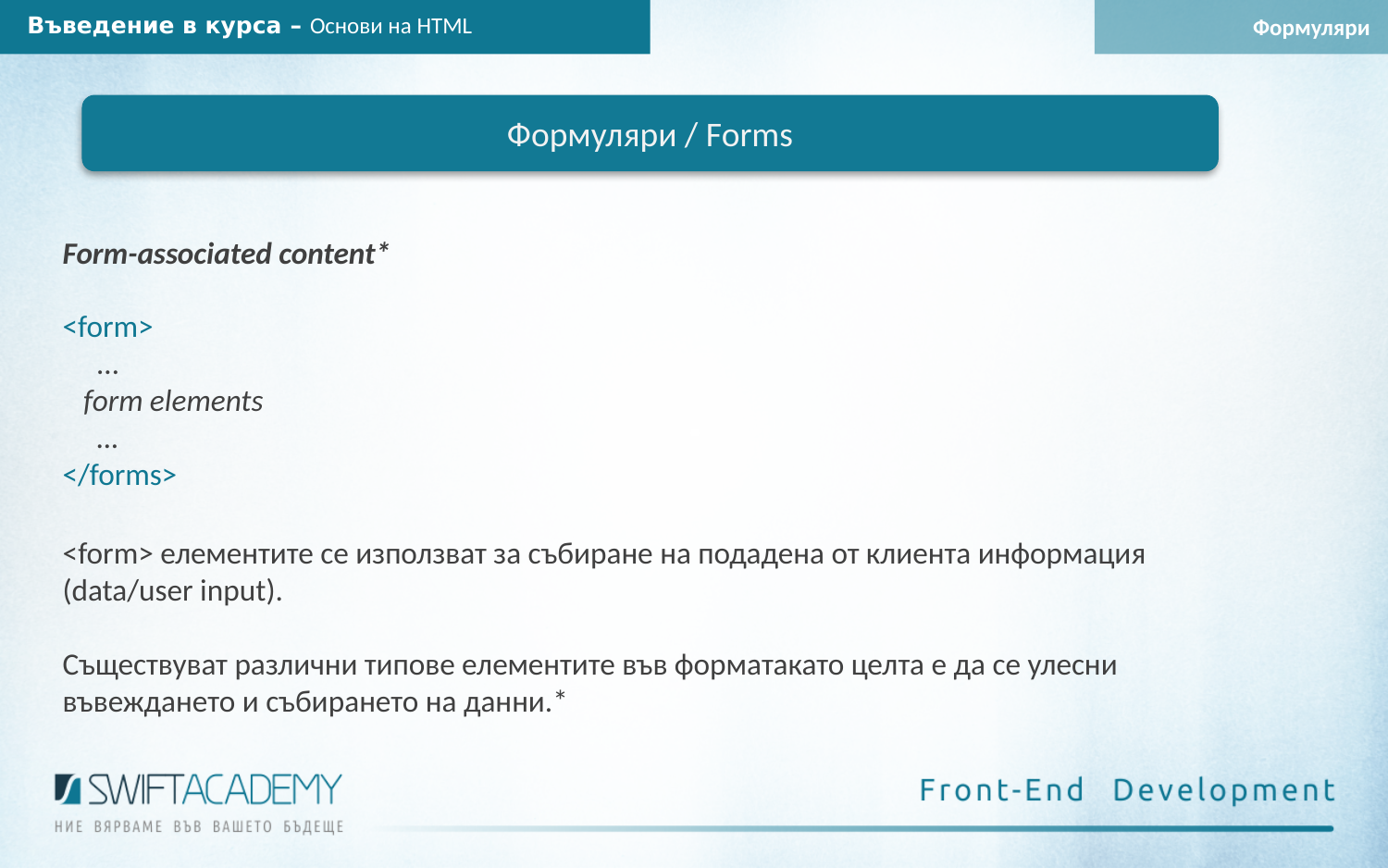

Въведение в курса – Основи на HTML
Формуляри
Формуляри / Forms
Form-associated content*

<form>
     …
   form elements
     …
</forms>

<form> елементите се използват за събиране на подадена от клиента информация (data/user input).

Съществуват различни типове елементите във форматакато целта е да се улесни въвеждането и събирането на данни.*